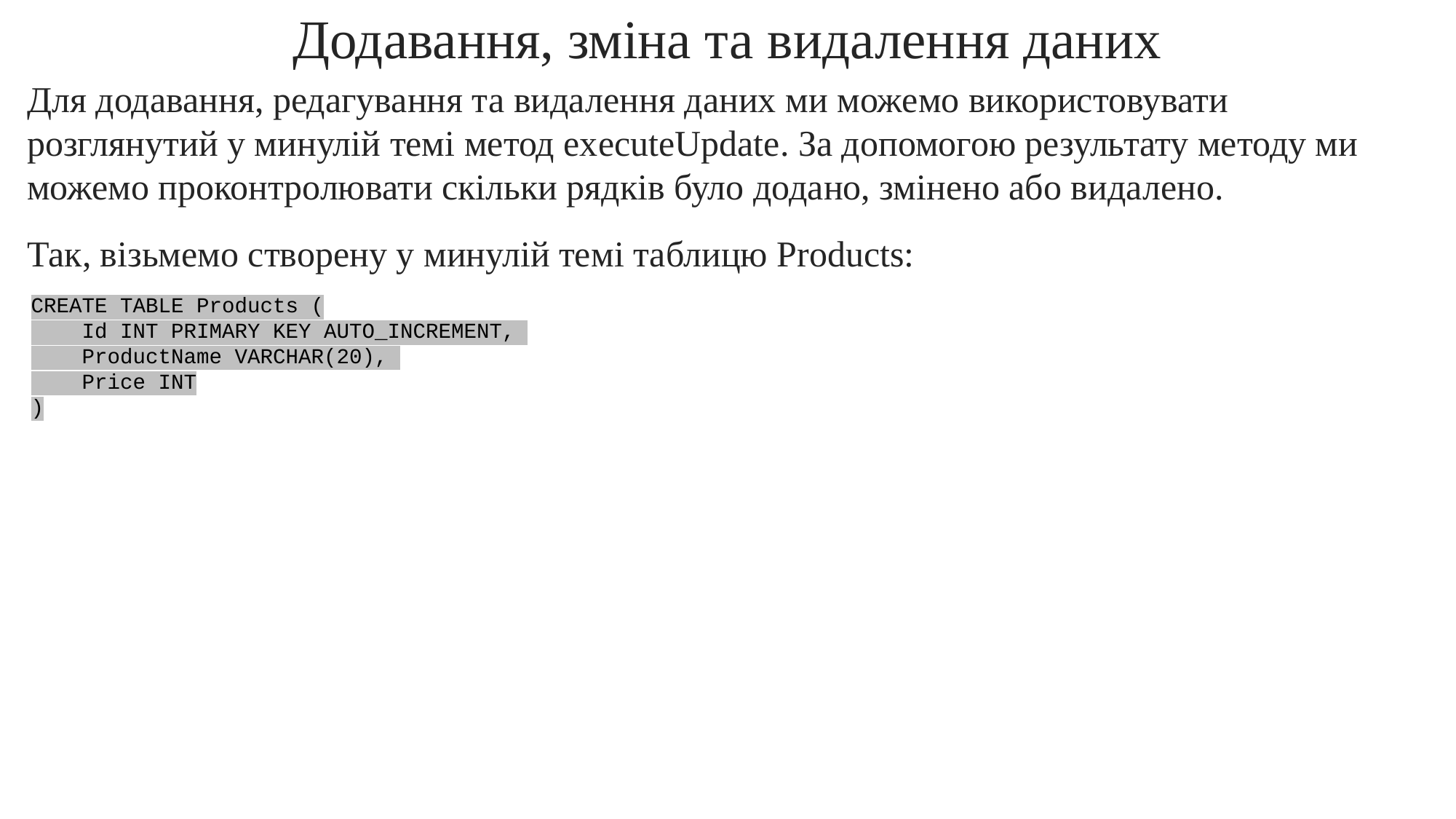

# Додавання, зміна та видалення даних
Для додавання, редагування та видалення даних ми можемо використовувати розглянутий у минулій темі метод executeUpdate. За допомогою результату методу ми можемо проконтролювати скільки рядків було додано, змінено або видалено.
Так, візьмемо створену у минулій темі таблицю Products:
CREATE TABLE Products (
    Id INT PRIMARY KEY AUTO_INCREMENT,
    ProductName VARCHAR(20),
    Price INT
)